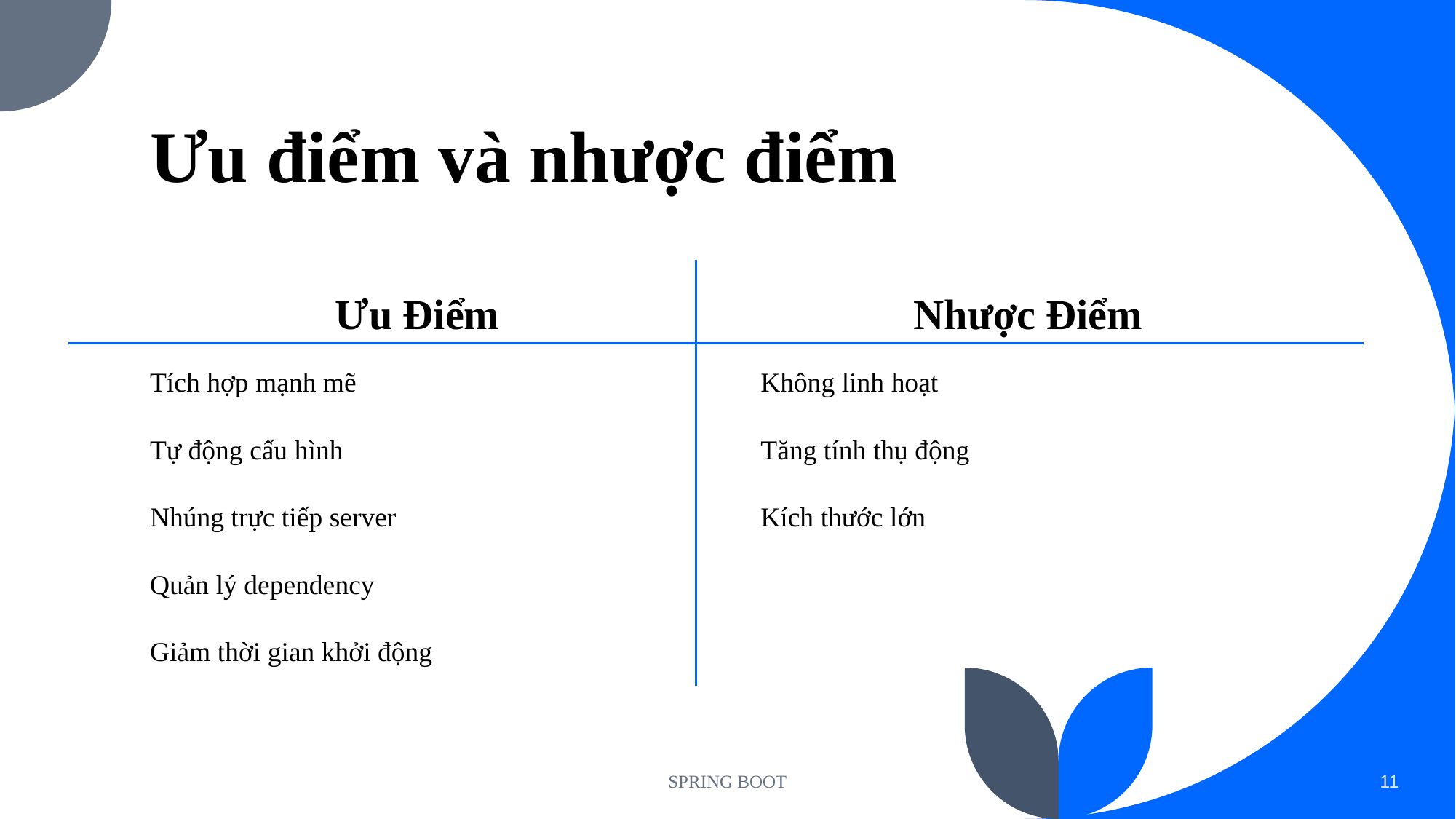

# Ưu điểm và nhược điểm
Ưu Điểm
Nhược Điểm
Tích hợp mạnh mẽ
Tự động cấu hình
Nhúng trực tiếp server
Quản lý dependency
Giảm thời gian khởi động
Không linh hoạt
Tăng tính thụ động
Kích thước lớn
SPRING BOOT
11